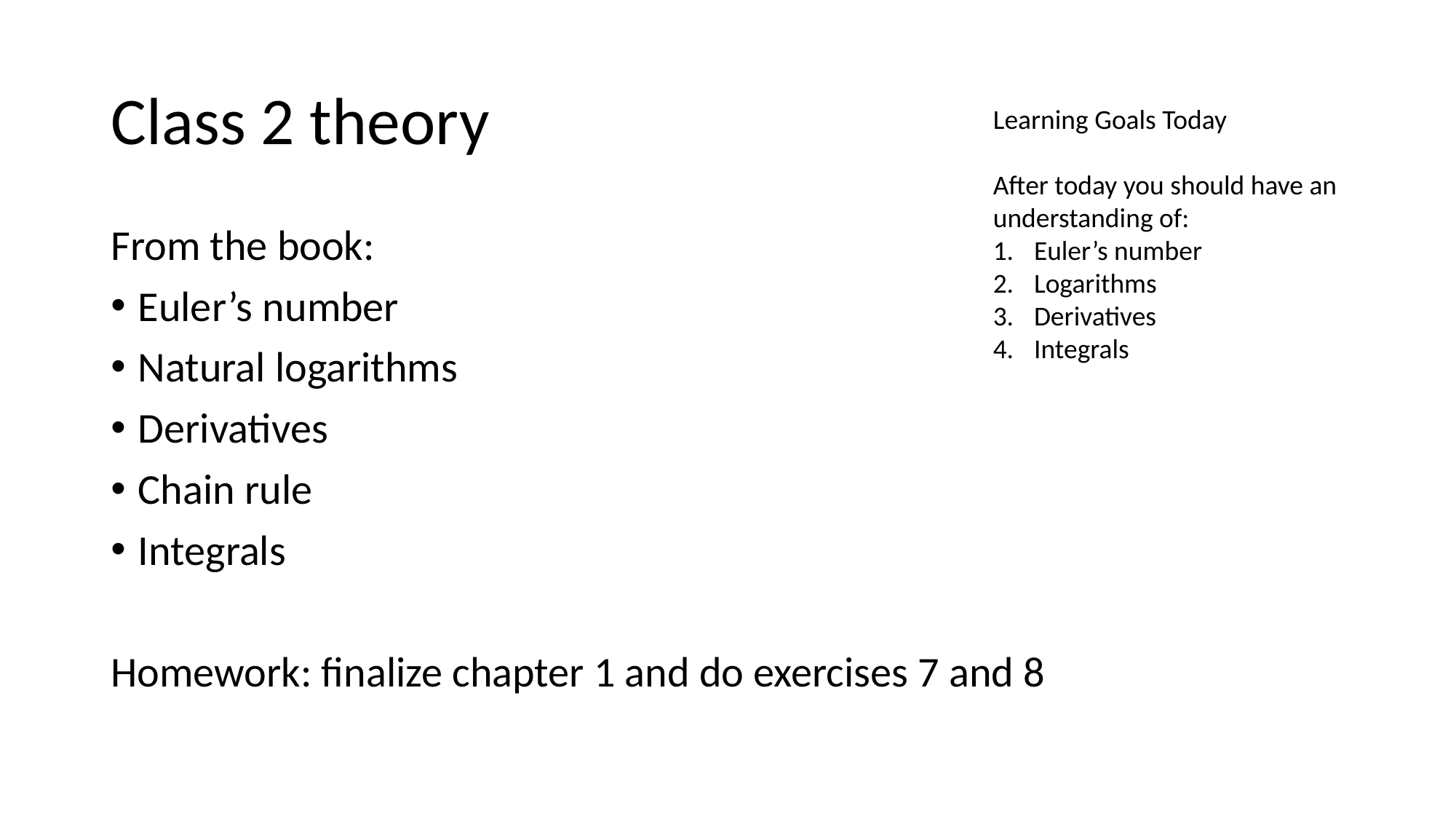

# Class 2 theory
Learning Goals Today

After today you should have an understanding of:
Euler’s number
Logarithms
Derivatives
Integrals
From the book:
Euler’s number
Natural logarithms
Derivatives
Chain rule
Integrals

Homework: finalize chapter 1 and do exercises 7 and 8